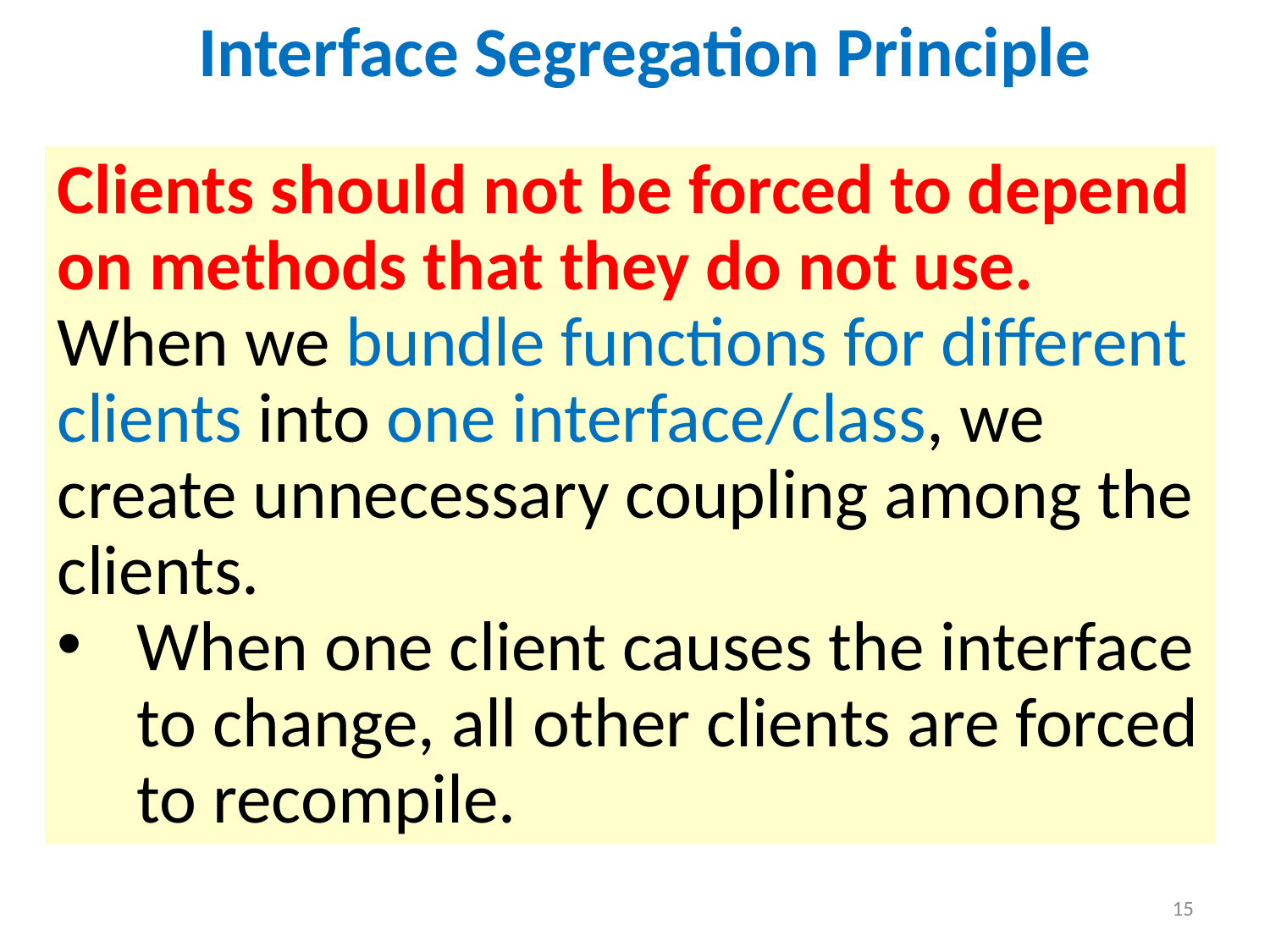

Interface Segregation Principle
Clients should not be forced to depend on methods that they do not use.
When we bundle functions for different clients into one interface/class, we create unnecessary coupling among the clients.
When one client causes the interface to change, all other clients are forced to recompile.
15